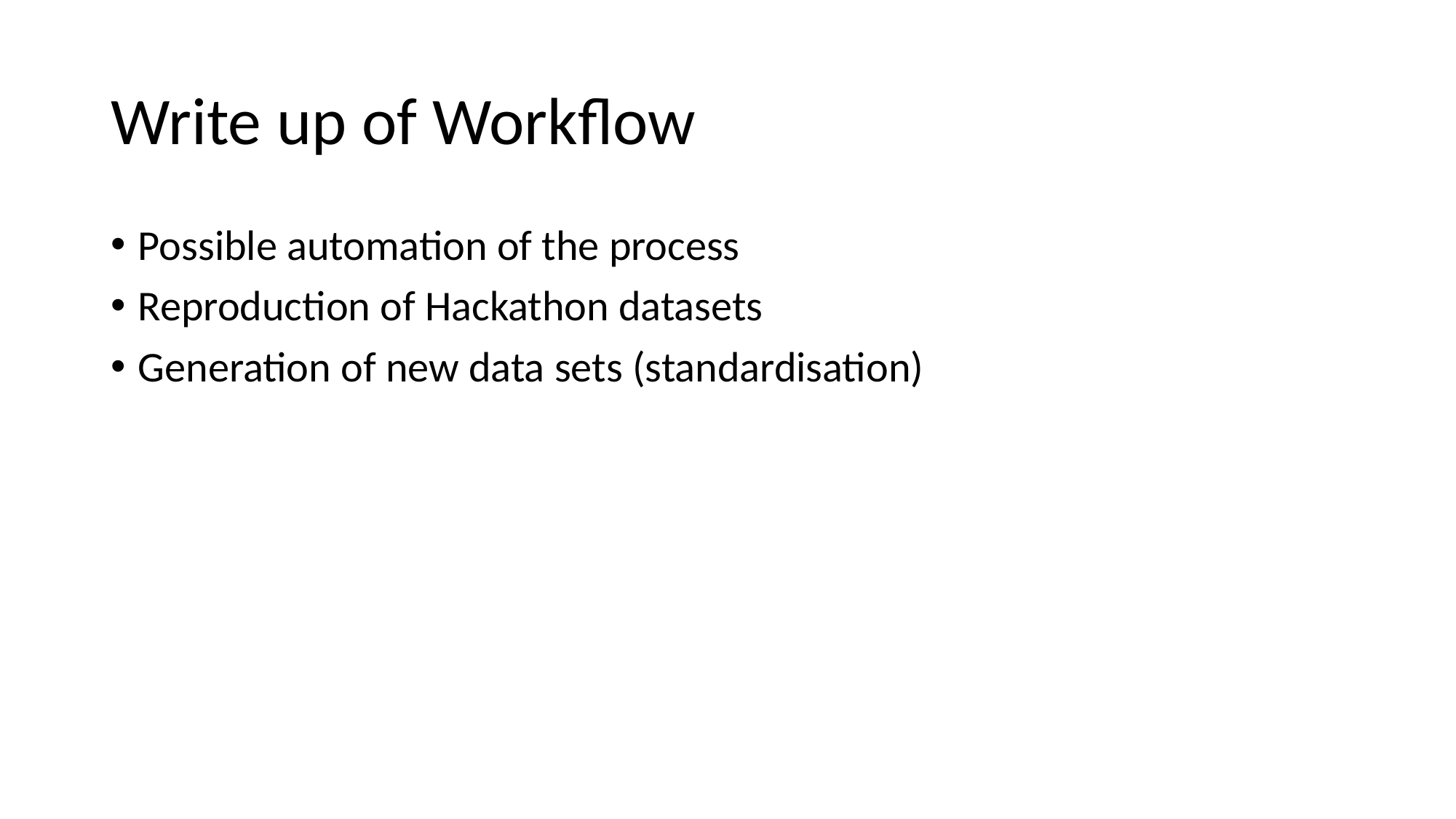

# Write up of Workflow
Possible automation of the process
Reproduction of Hackathon datasets
Generation of new data sets (standardisation)